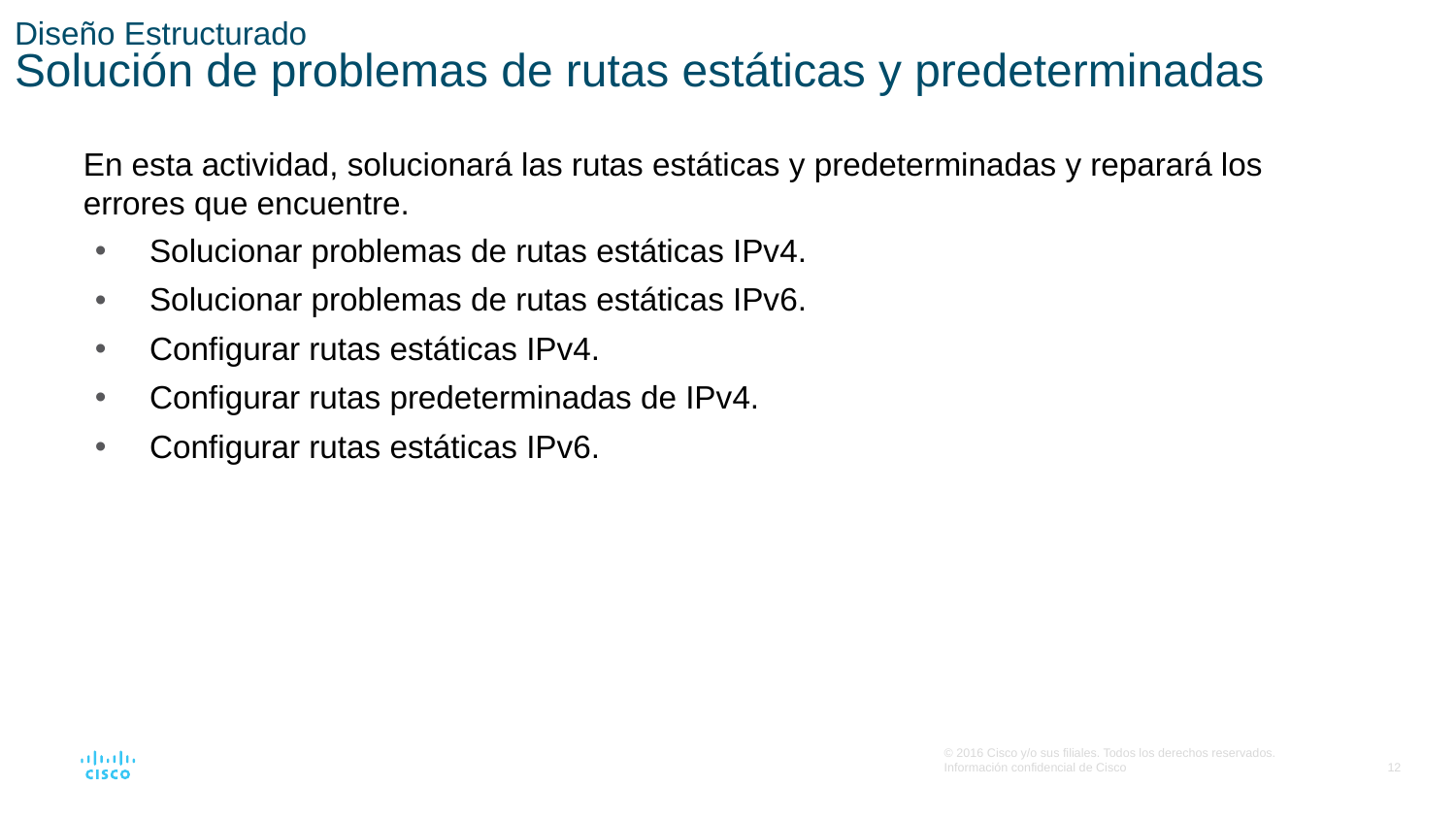

# Diseño Estructurado Solución de problemas de rutas estáticas y predeterminadas
En esta actividad, solucionará las rutas estáticas y predeterminadas y reparará los errores que encuentre.
Solucionar problemas de rutas estáticas IPv4.
Solucionar problemas de rutas estáticas IPv6.
Configurar rutas estáticas IPv4.
Configurar rutas predeterminadas de IPv4.
Configurar rutas estáticas IPv6.